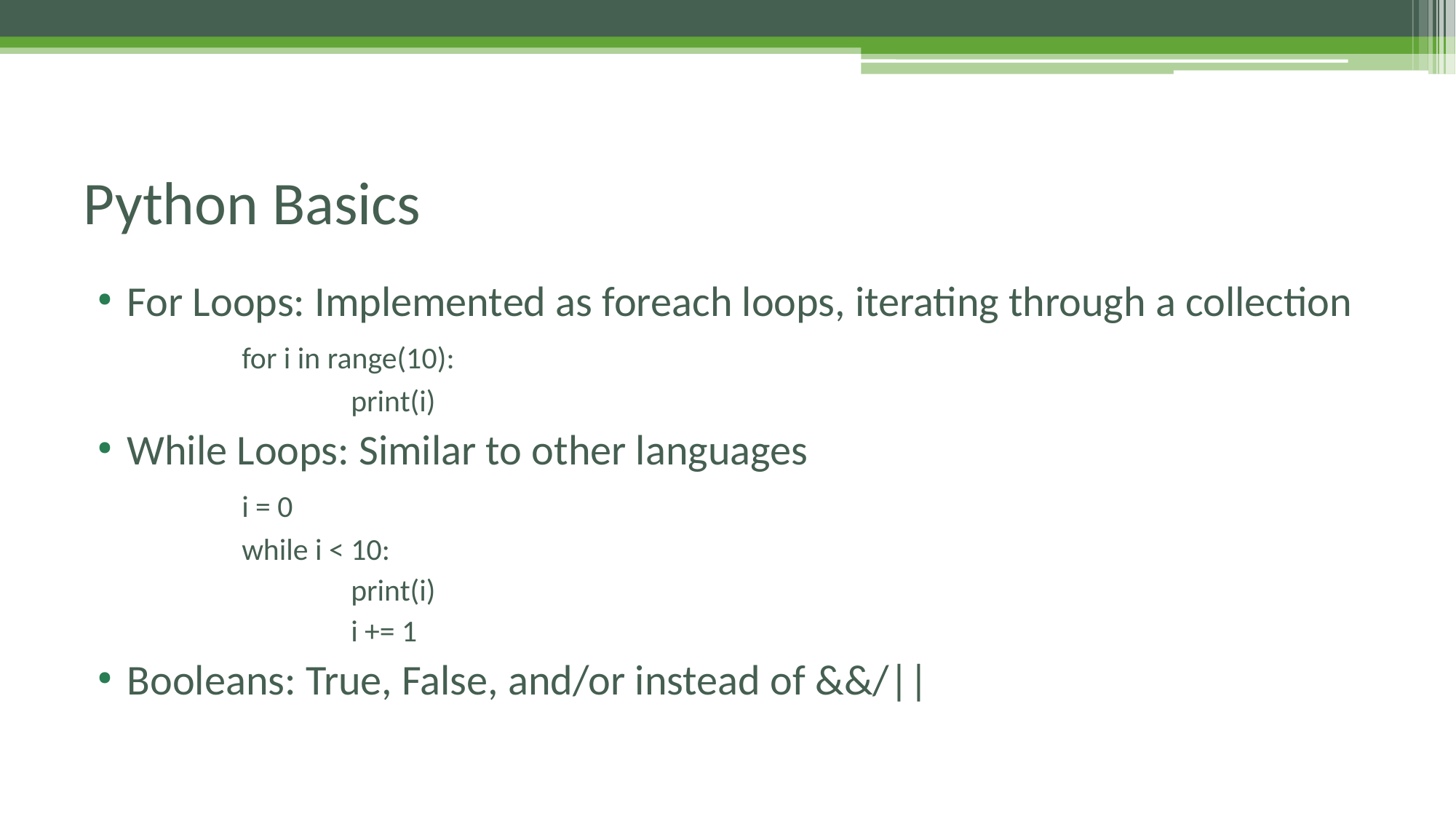

# Python Basics
For Loops: Implemented as foreach loops, iterating through a collection
	for i in range(10):
		print(i)
While Loops: Similar to other languages
	i = 0
	while i < 10:
		print(i)
		i += 1
Booleans: True, False, and/or instead of &&/||